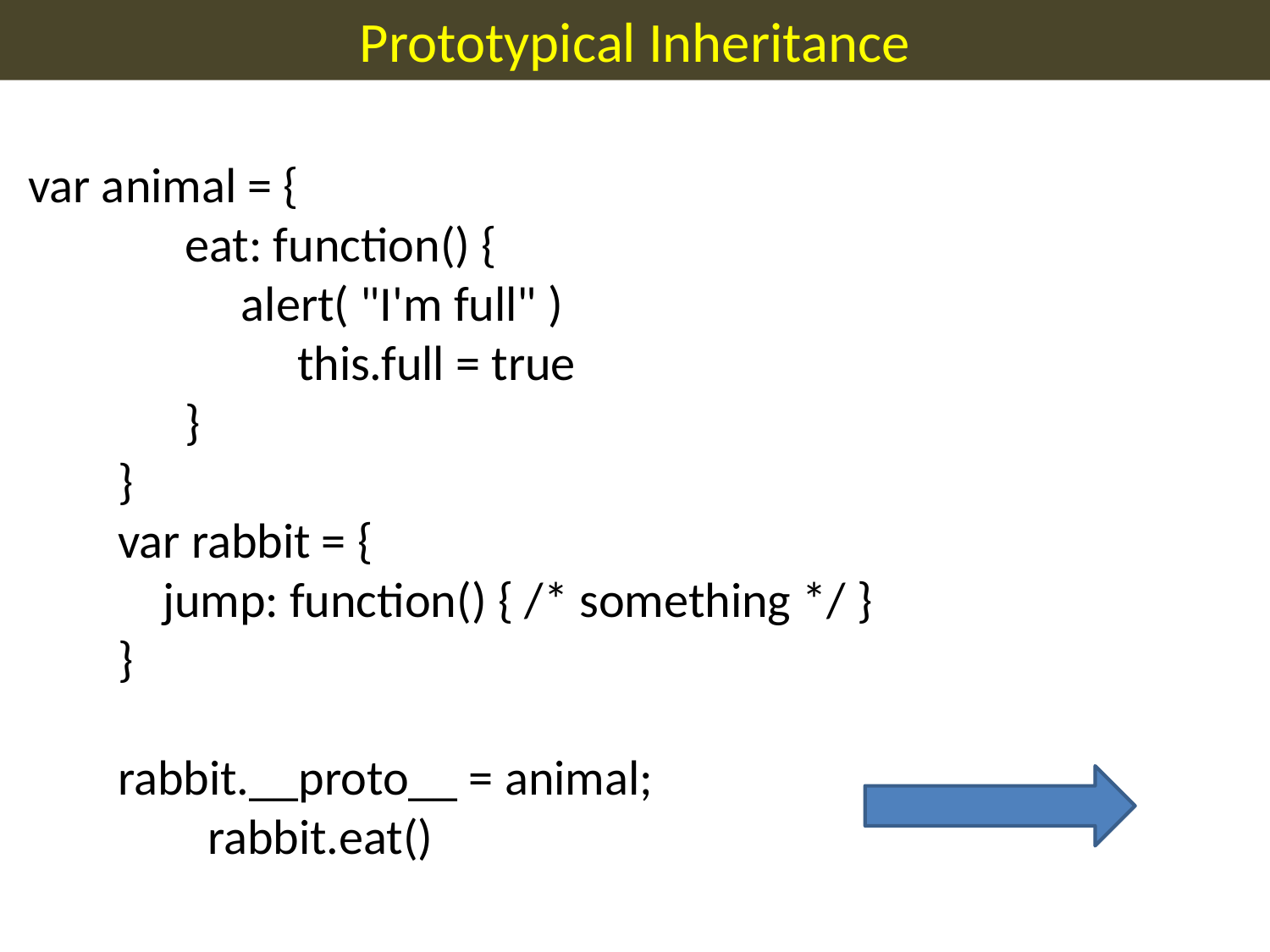

Prototypical Inheritance

var animal = {
              eat: function() {
                   alert( "I'm full" )
                        this.full = true
              }
        }
        var rabbit = {
            jump: function() { /* something */ }
        }

        rabbit.__proto__ = animal;
                rabbit.eat()